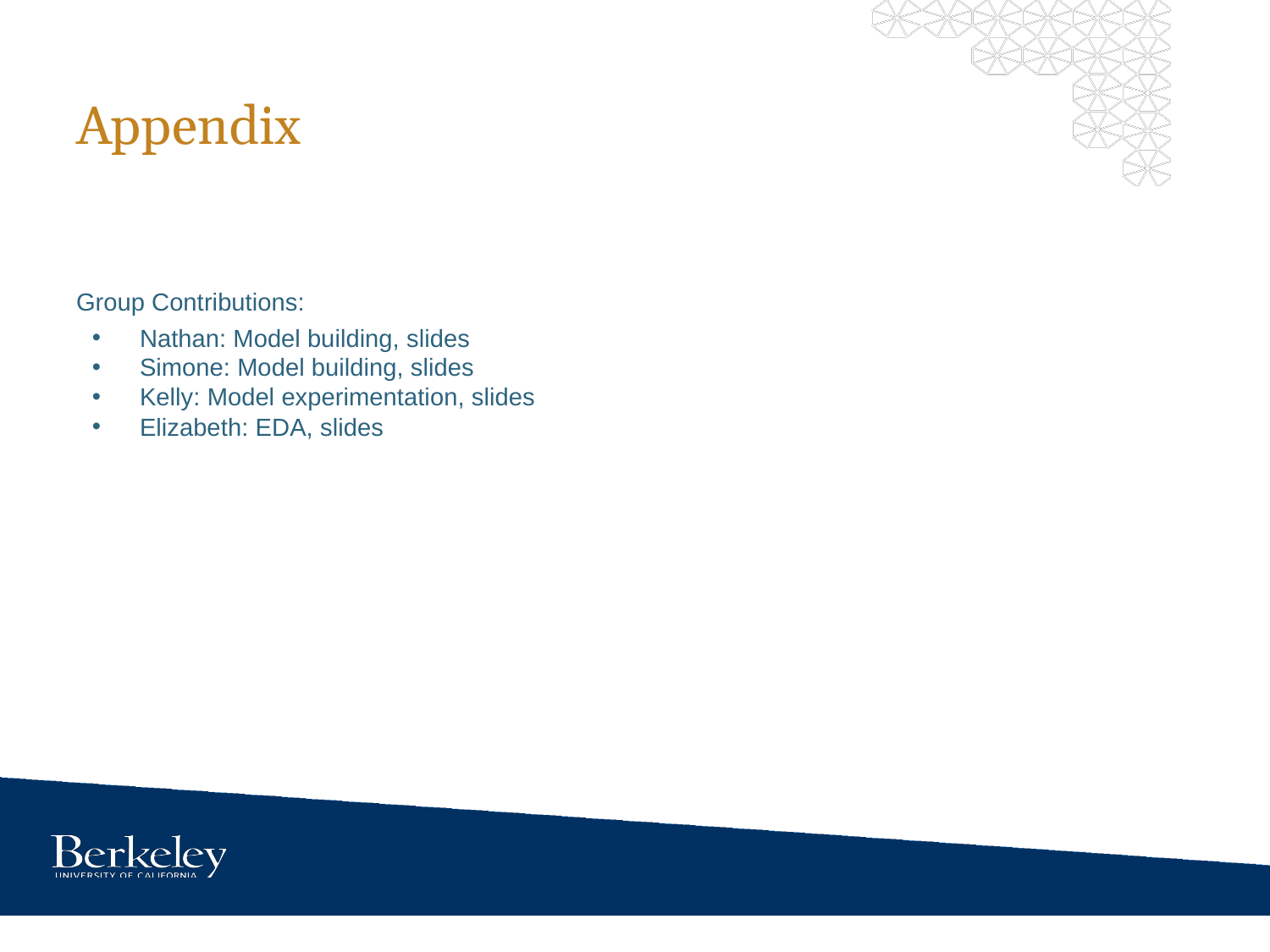

# Appendix
Group Contributions:
Nathan: Model building, slides
Simone: Model building, slides
Kelly: Model experimentation, slides
Elizabeth: EDA, slides